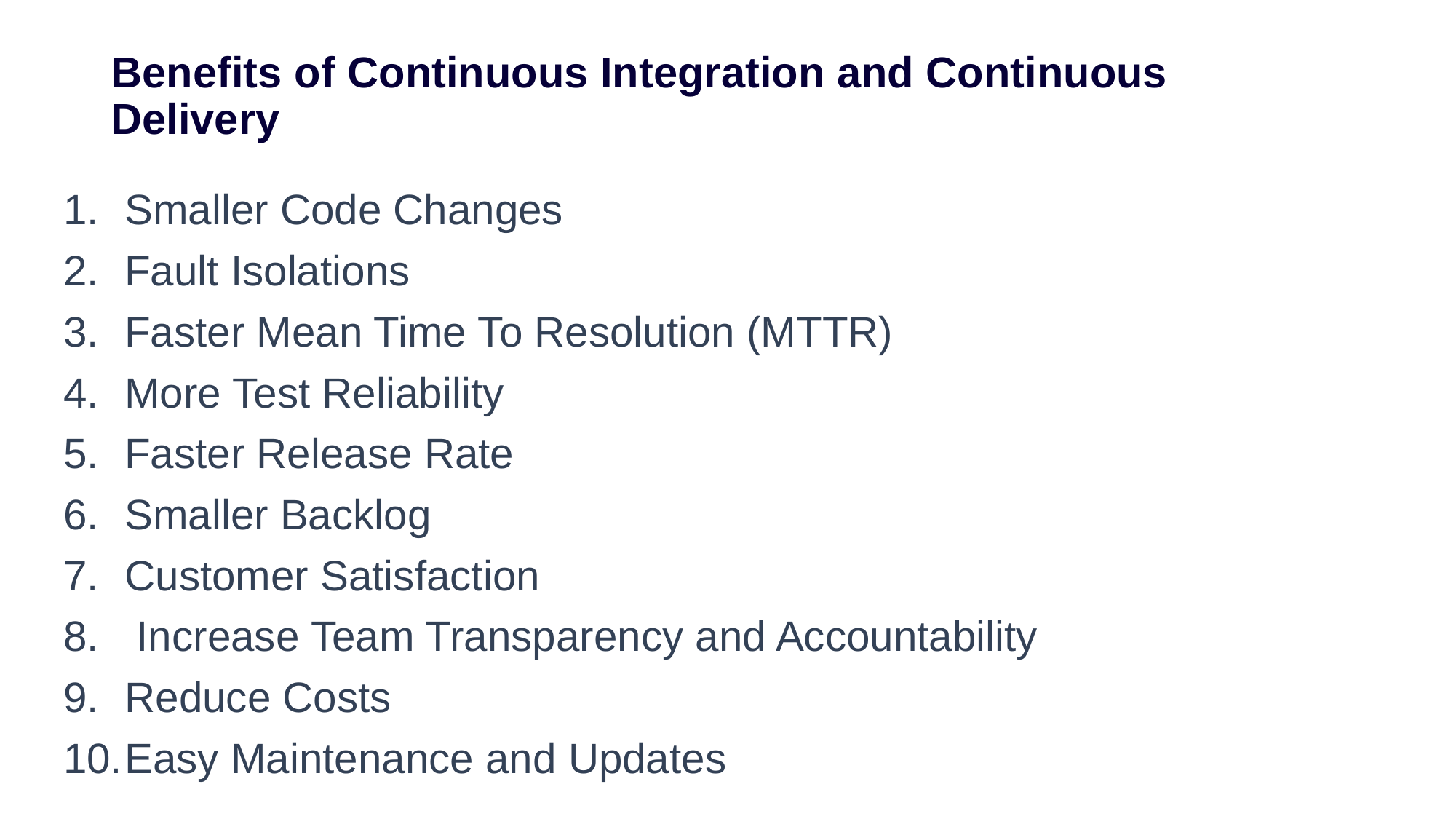

# Benefits of Continuous Integration and Continuous Delivery
Smaller Code Changes
Fault Isolations
Faster Mean Time To Resolution (MTTR)
More Test Reliability
Faster Release Rate
Smaller Backlog
Customer Satisfaction
 Increase Team Transparency and Accountability
Reduce Costs
Easy Maintenance and Updates